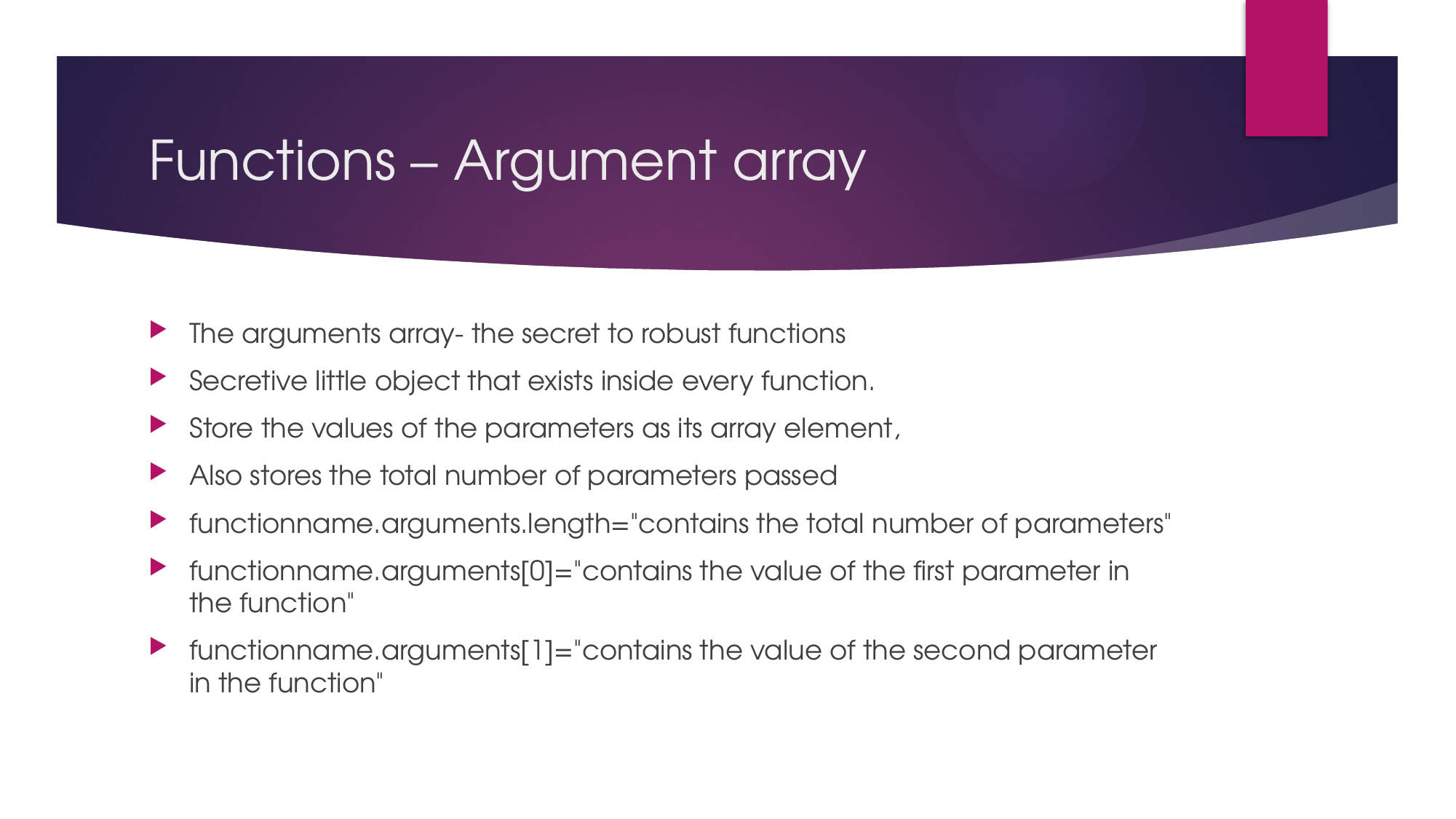

# Functions – Argument array
The arguments array- the secret to robust functions
Secretive little object that exists inside every function.
Store the values of the parameters as its array element,
Also stores the total number of parameters passed
functionname.arguments.length="contains the total number of parameters"
functionname.arguments[0]="contains the value of the first parameter in the function"
functionname.arguments[1]="contains the value of the second parameter in the function"